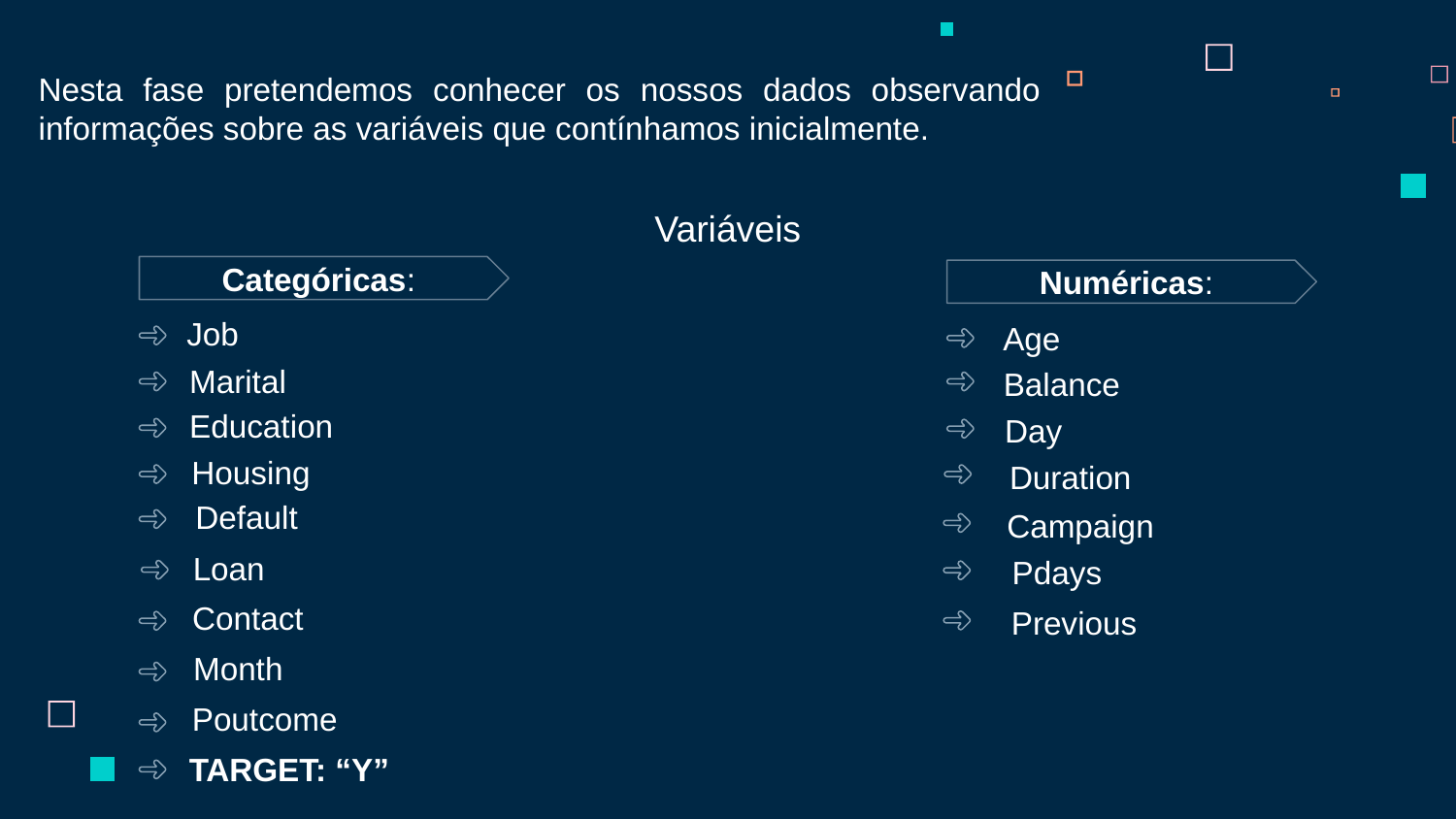

Nesta fase pretendemos conhecer os nossos dados observando informações sobre as variáveis que contínhamos inicialmente.
# Variáveis
Categóricas:
Numéricas:
Job
Age

Marital
Balance

Education
Day

Housing
Duration

Default
Campaign

Loan
Pdays

Contact
Previous

Month

Poutcome

TARGET: “Y”